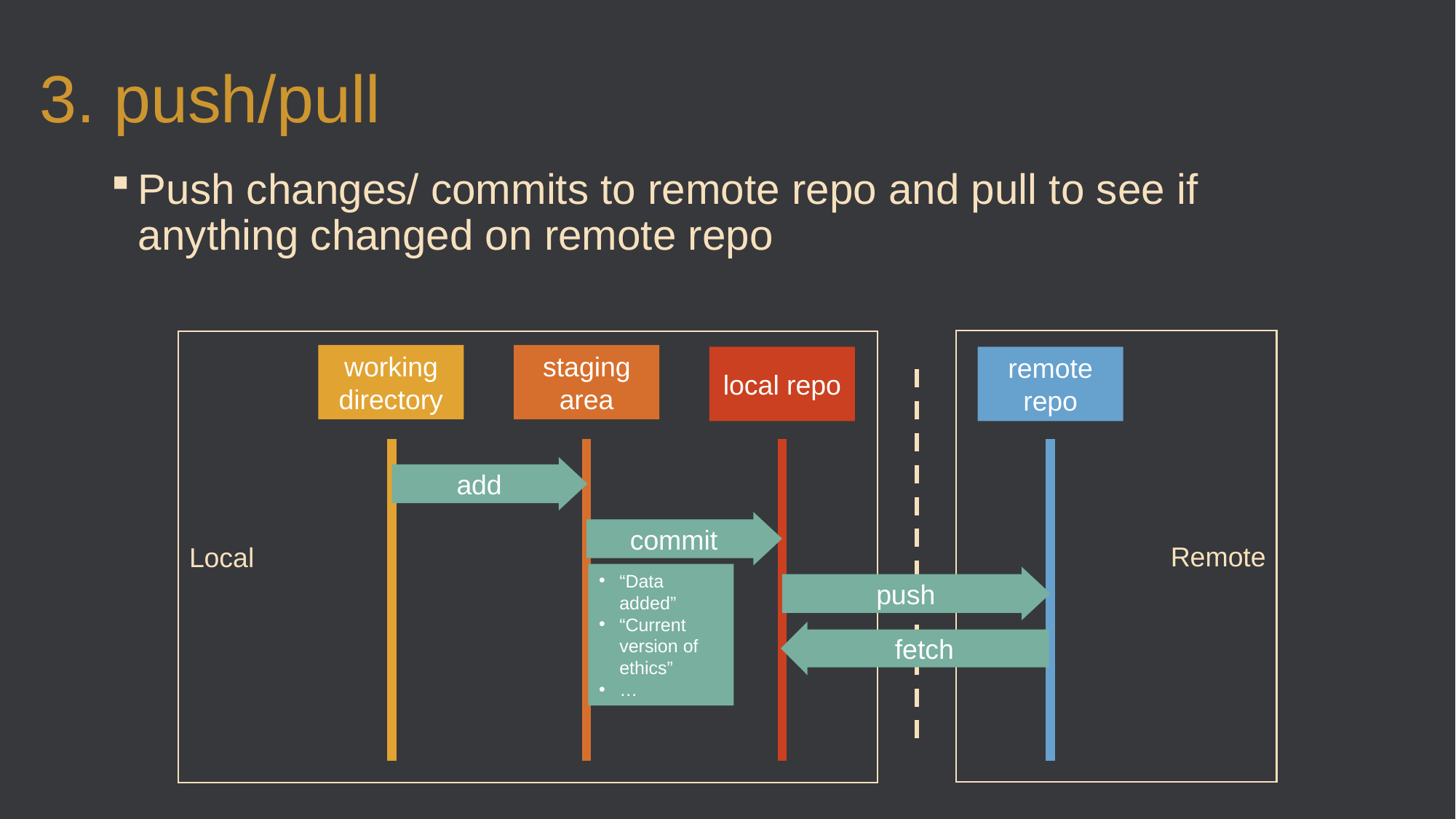

# 3. push/pull
Push changes/ commits to remote repo and pull to see if anything changed on remote repo
Remote
Local
working directory
staging area
local repo
remote repo
add
commit
“Data added”
“Current version of ethics”
…
push
fetch